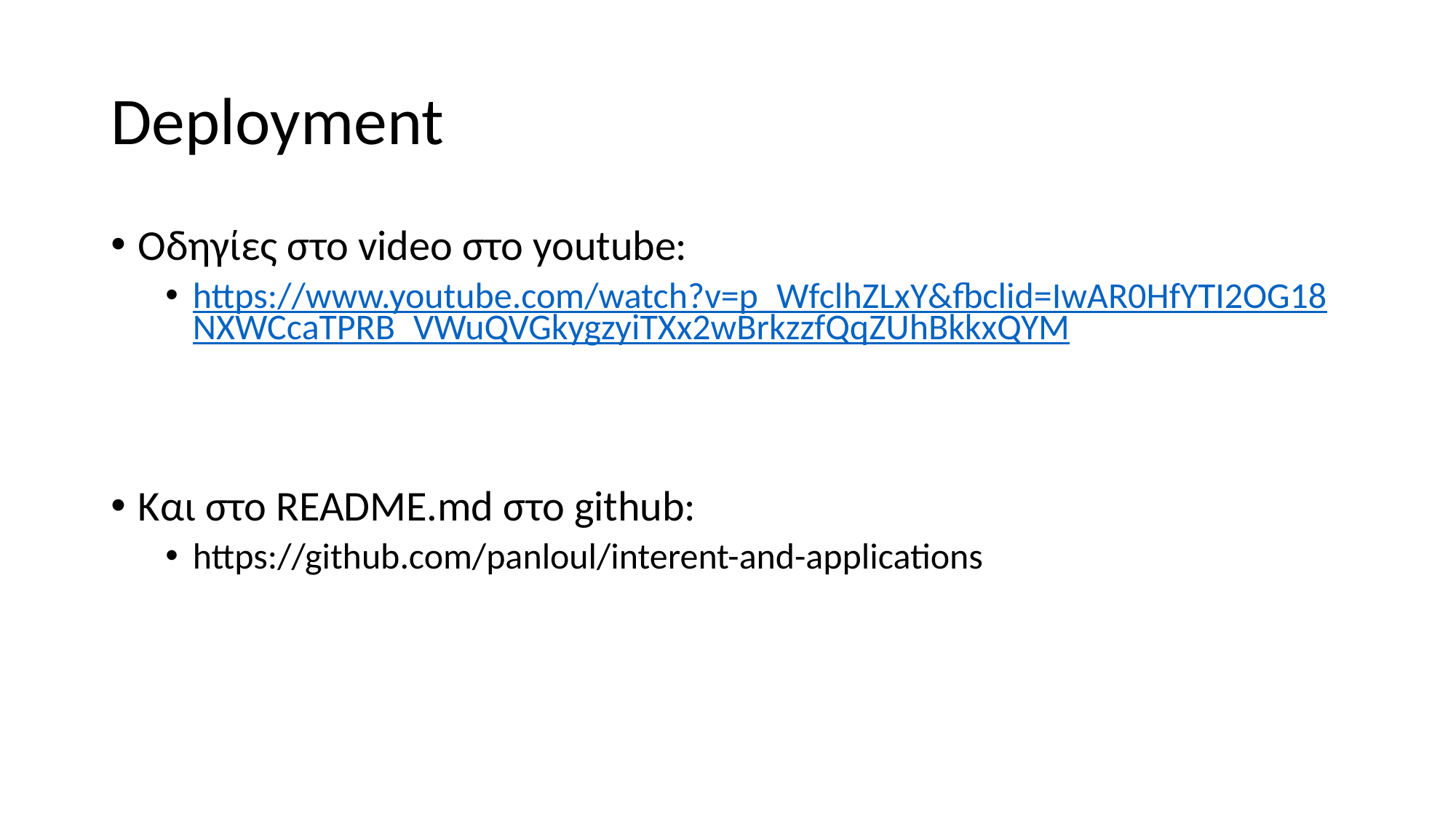

# Deployment
Οδηγίες στο video στο youtube:
https://www.youtube.com/watch?v=p_WfclhZLxY&fbclid=IwAR0HfYTI2OG18NXWCcaTPRB_VWuQVGkygzyiTXx2wBrkzzfQqZUhBkkxQYM

Και στο README.md στο github:
https://github.com/panloul/interent-and-applications